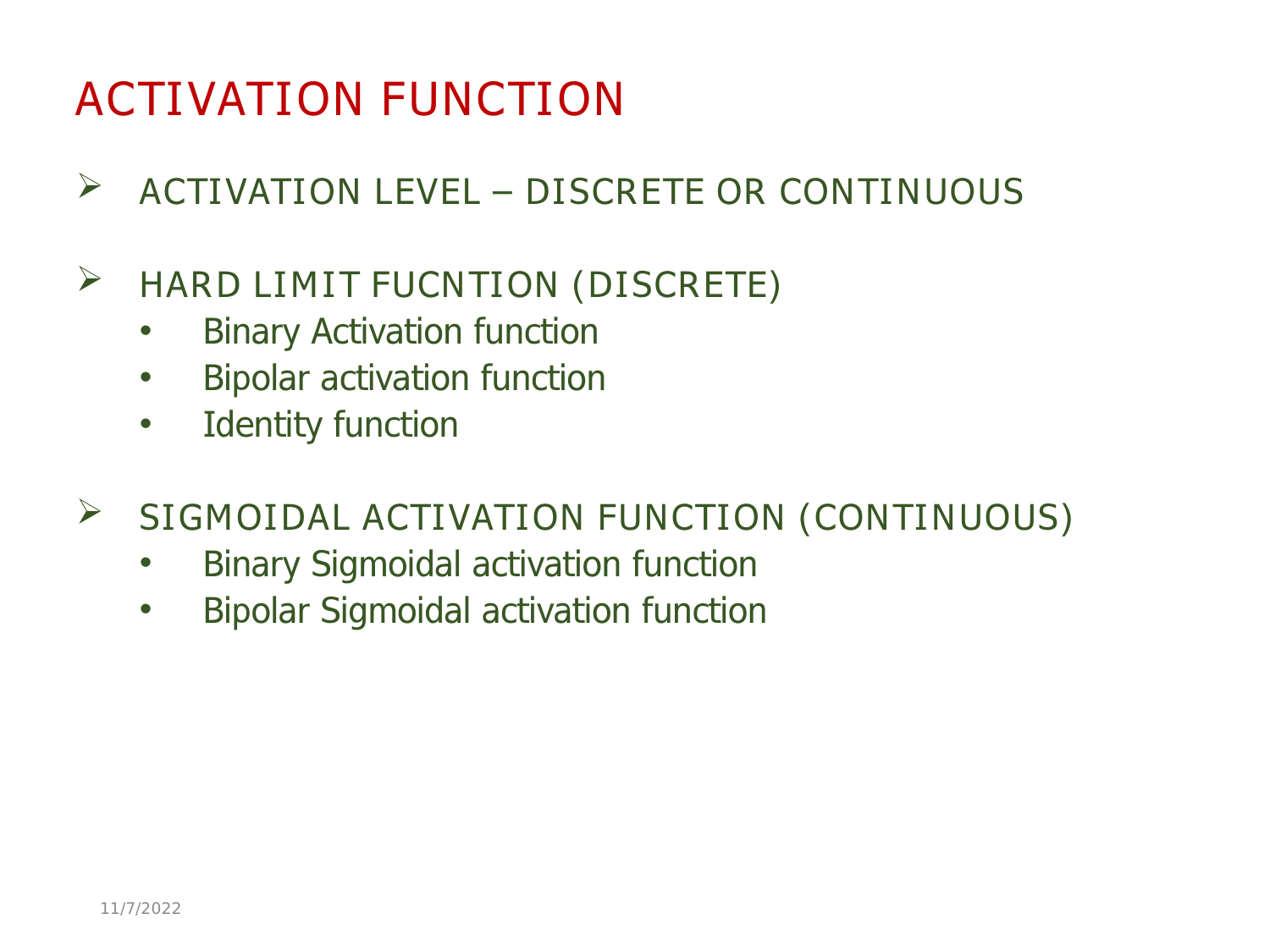

ACTIVATION FUNCTION
ACTIVATION LEVEL – DISCRETE OR CONTINUOUS

HARD LIMIT FUCNTION (DISCRETE)
Binary Activation function
Bipolar activation function
Identity function

SIGMOIDAL ACTIVATION FUNCTION (CONTINUOUS)
Binary Sigmoidal activation function
Bipolar Sigmoidal activation function

11/7/2022